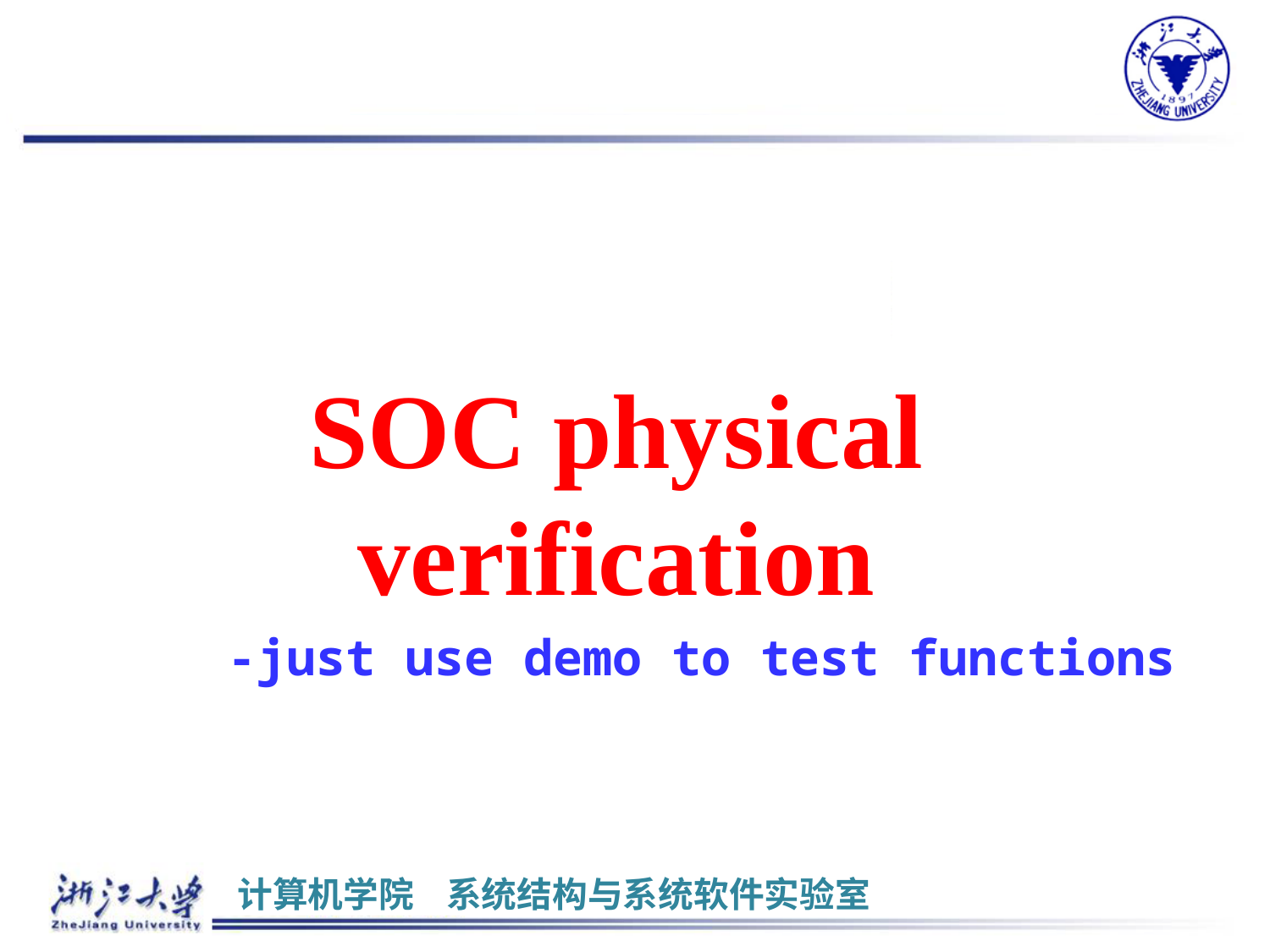

#
SOC physical verification
-just use demo to test functions